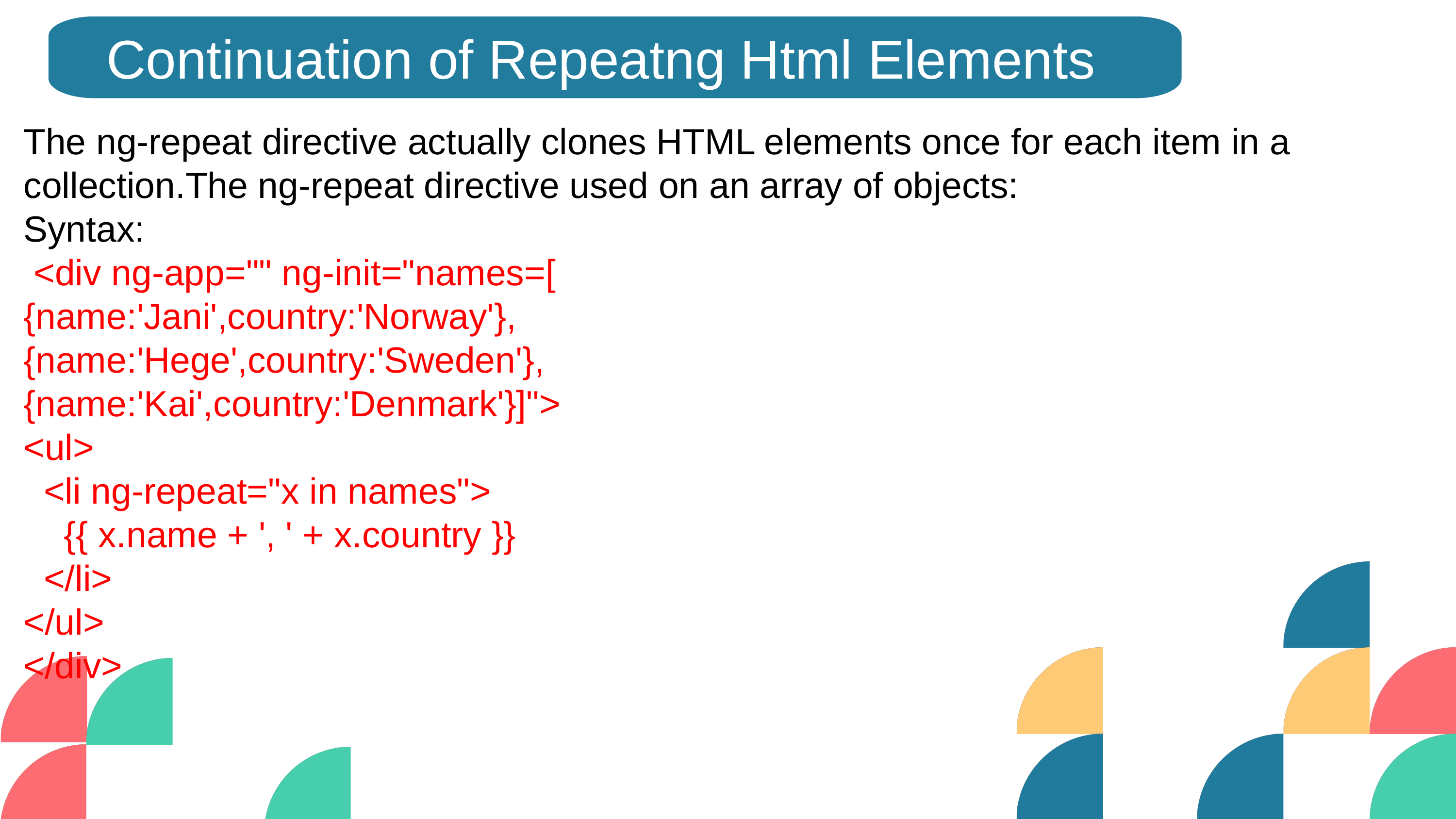

Continuation of Repeatng Html Elements Elements.
The ng-repeat directive actually clones HTML elements once for each item in a collection.The ng-repeat directive used on an array of objects:
Syntax:
 <div ng-app="" ng-init="names=[
{name:'Jani',country:'Norway'},
{name:'Hege',country:'Sweden'},
{name:'Kai',country:'Denmark'}]">
<ul>
  <li ng-repeat="x in names">
    {{ x.name + ', ' + x.country }}
  </li>
</ul>
</div>